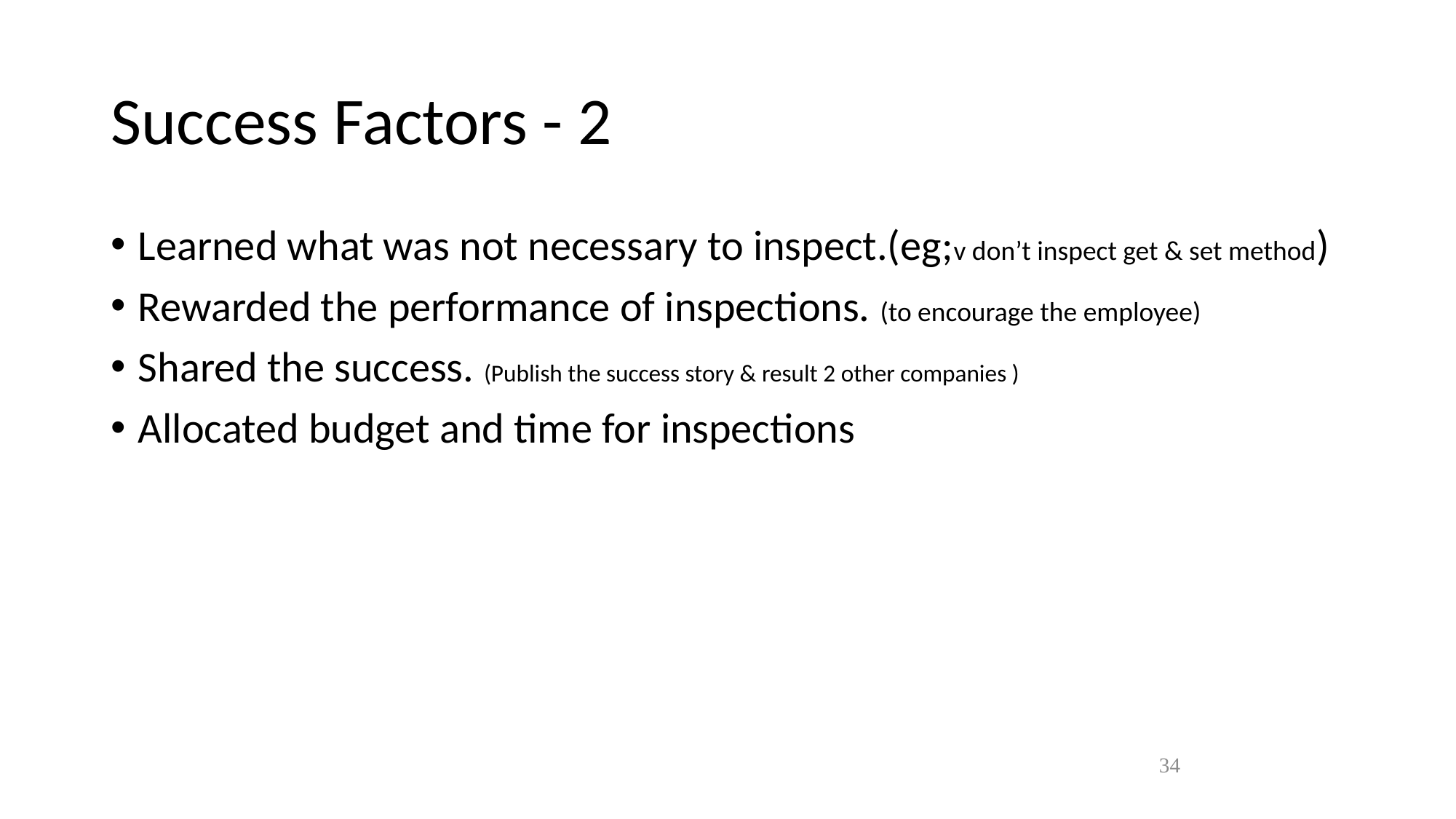

Success Factors - 2
Learned what was not necessary to inspect.(eg;v don’t inspect get & set method)
Rewarded the performance of inspections. (to encourage the employee)
Shared the success. (Publish the success story & result 2 other companies )
Allocated budget and time for inspections
34